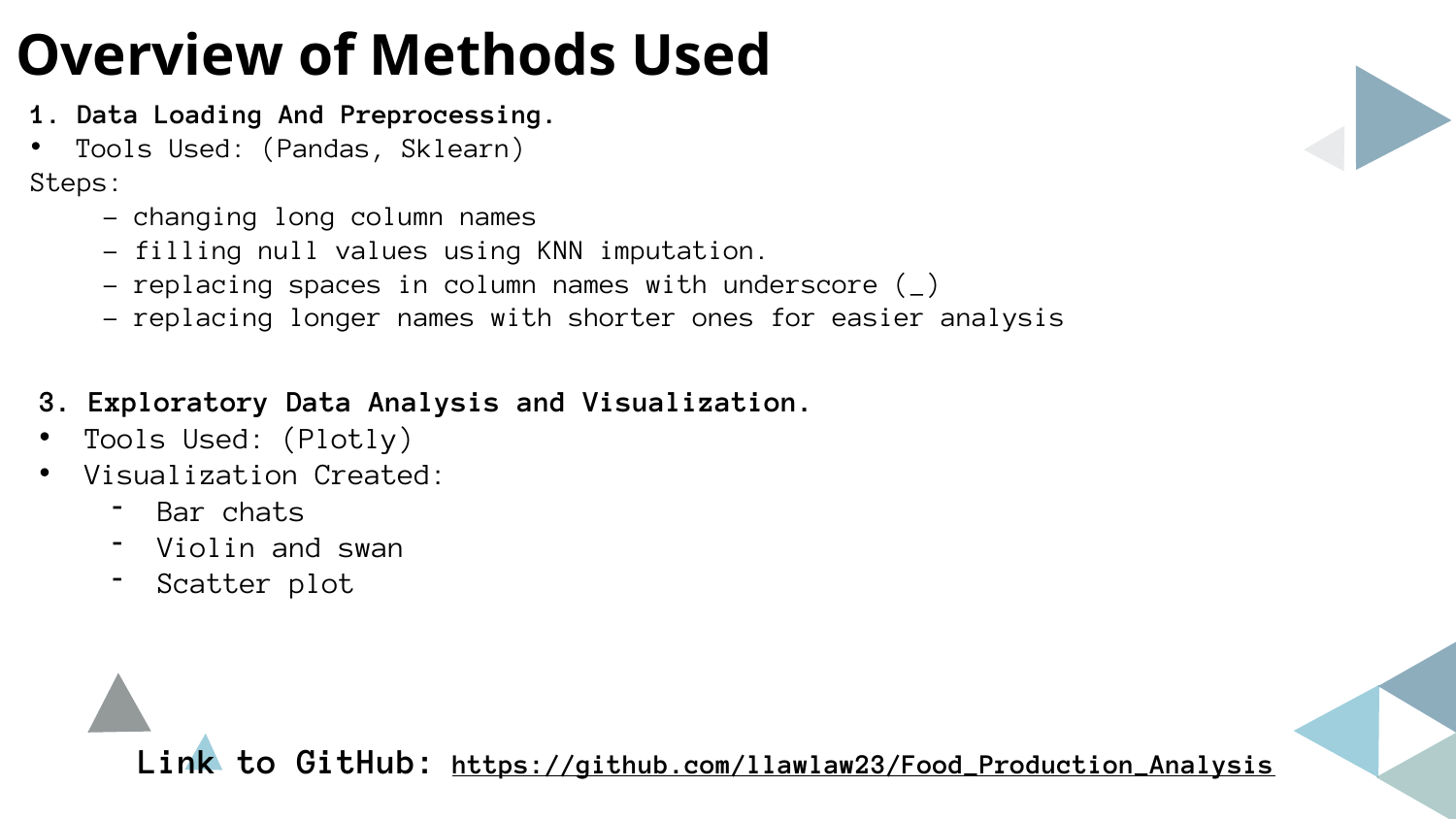

Overview of Methods Used
1. Data Loading And Preprocessing.
Tools Used: (Pandas, Sklearn)
Steps:
- changing long column names
- filling null values using KNN imputation.
- replacing spaces in column names with underscore (_)
- replacing longer names with shorter ones for easier analysis
3. Exploratory Data Analysis and Visualization.
Tools Used: (Plotly)
Visualization Created:
Bar chats
Violin and swan
Scatter plot

Link to GitHub: https://github.com/llawlaw23/Food_Production_Analysis